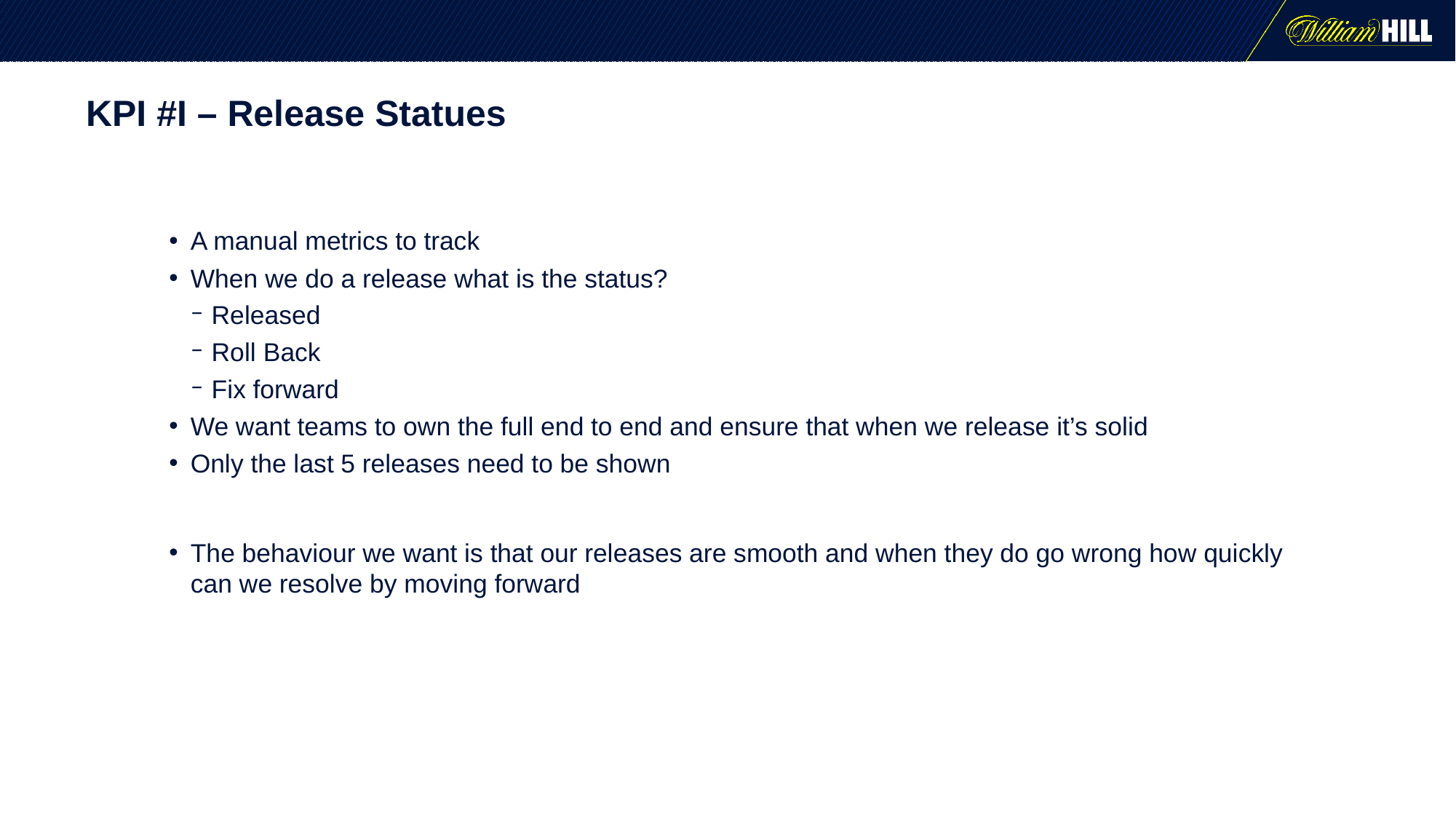

# KPI #I – Release Statues
A manual metrics to track
When we do a release what is the status?
Released
Roll Back
Fix forward
We want teams to own the full end to end and ensure that when we release it’s solid
Only the last 5 releases need to be shown

The behaviour we want is that our releases are smooth and when they do go wrong how quickly can we resolve by moving forward